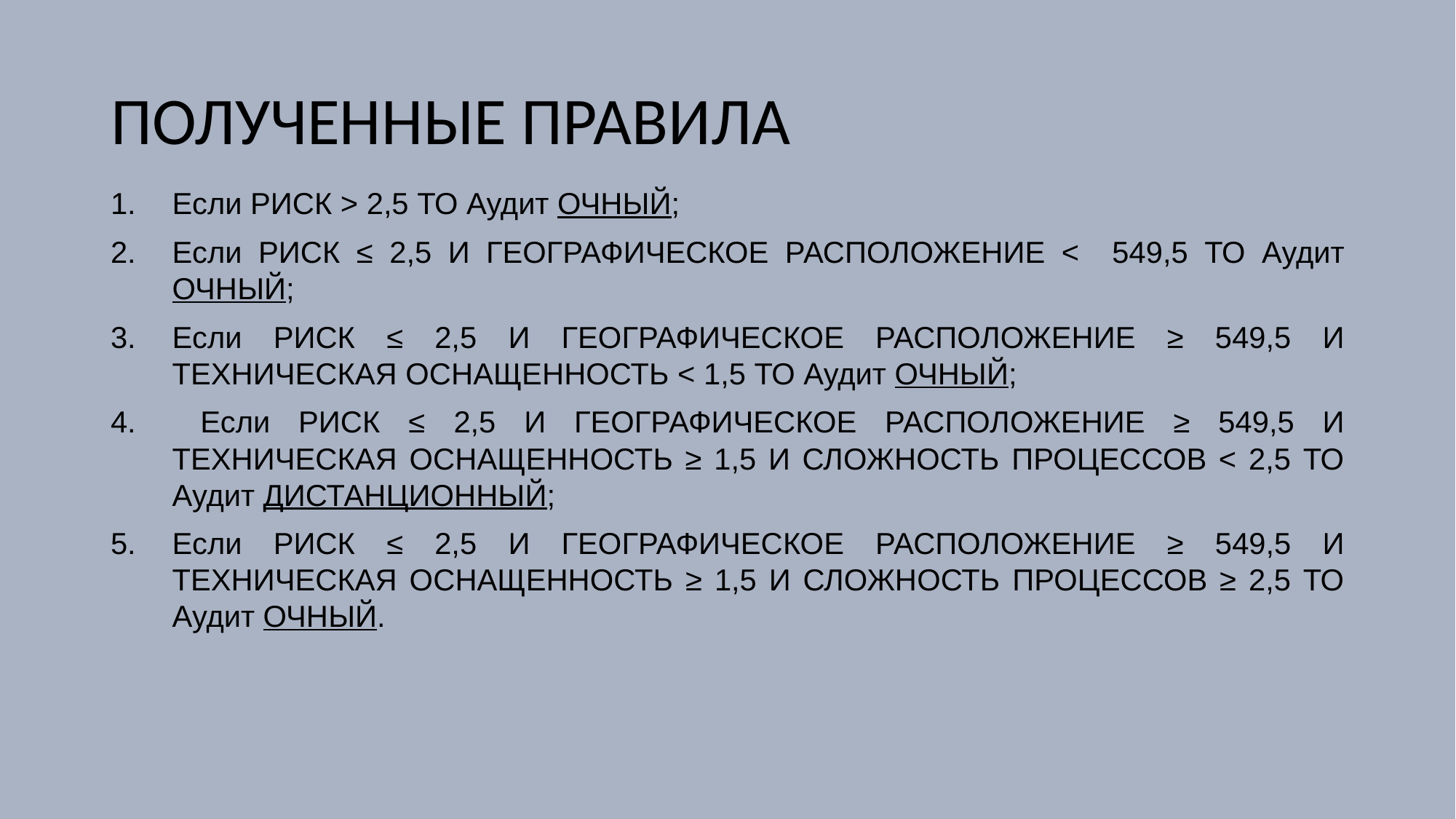

# ПОЛУЧЕННЫЕ ПРАВИЛА

Если РИСК > 2,5 ТО Аудит ОЧНЫЙ;
Если РИСК ≤ 2,5 И ГЕОГРАФИЧЕСКОЕ РАСПОЛОЖЕНИЕ <  549,5 ТО Аудит ОЧНЫЙ;
Если РИСК ≤ 2,5 И ГЕОГРАФИЧЕСКОЕ РАСПОЛОЖЕНИЕ ≥ 549,5 И ТЕХНИЧЕСКАЯ ОСНАЩЕННОСТЬ < 1,5 ТО Аудит ОЧНЫЙ;
 Если РИСК ≤ 2,5 И ГЕОГРАФИЧЕСКОЕ РАСПОЛОЖЕНИЕ ≥ 549,5 И ТЕХНИЧЕСКАЯ ОСНАЩЕННОСТЬ ≥ 1,5 И СЛОЖНОСТЬ ПРОЦЕССОВ < 2,5 ТО Аудит ДИСТАНЦИОННЫЙ;
Если РИСК ≤ 2,5 И ГЕОГРАФИЧЕСКОЕ РАСПОЛОЖЕНИЕ ≥ 549,5 И ТЕХНИЧЕСКАЯ ОСНАЩЕННОСТЬ ≥ 1,5 И СЛОЖНОСТЬ ПРОЦЕССОВ ≥ 2,5 ТО Аудит ОЧНЫЙ.